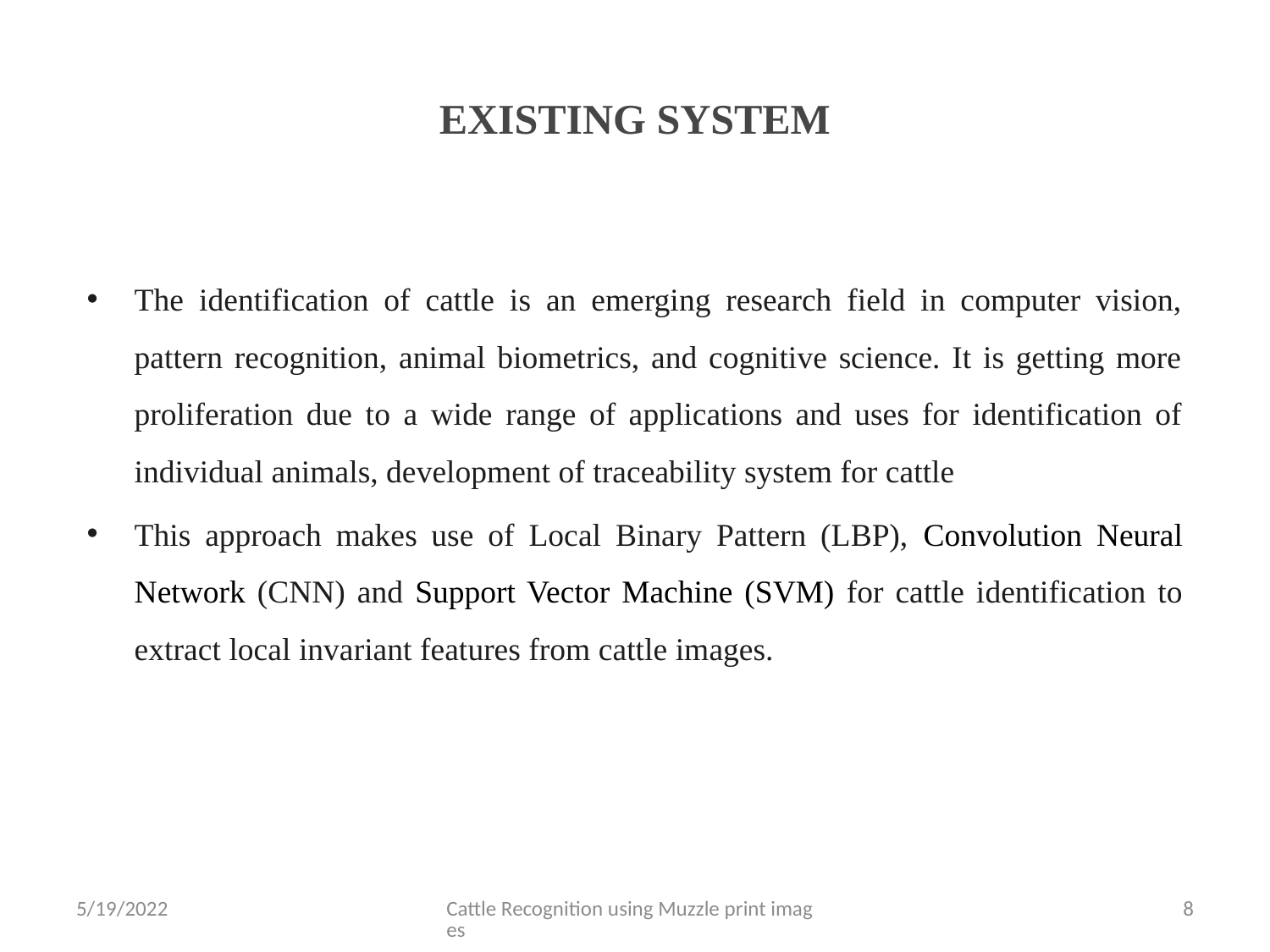

# EXISTING SYSTEM
The identification of cattle is an emerging research field in computer vision, pattern recognition, animal biometrics, and cognitive science. It is getting more proliferation due to a wide range of applications and uses for identification of individual animals, development of traceability system for cattle
This approach makes use of Local Binary Pattern (LBP), Convolution Neural Network (CNN) and Support Vector Machine (SVM) for cattle identification to extract local invariant features from cattle images.

5/19/2022
Cattle Recognition using Muzzle print images
8